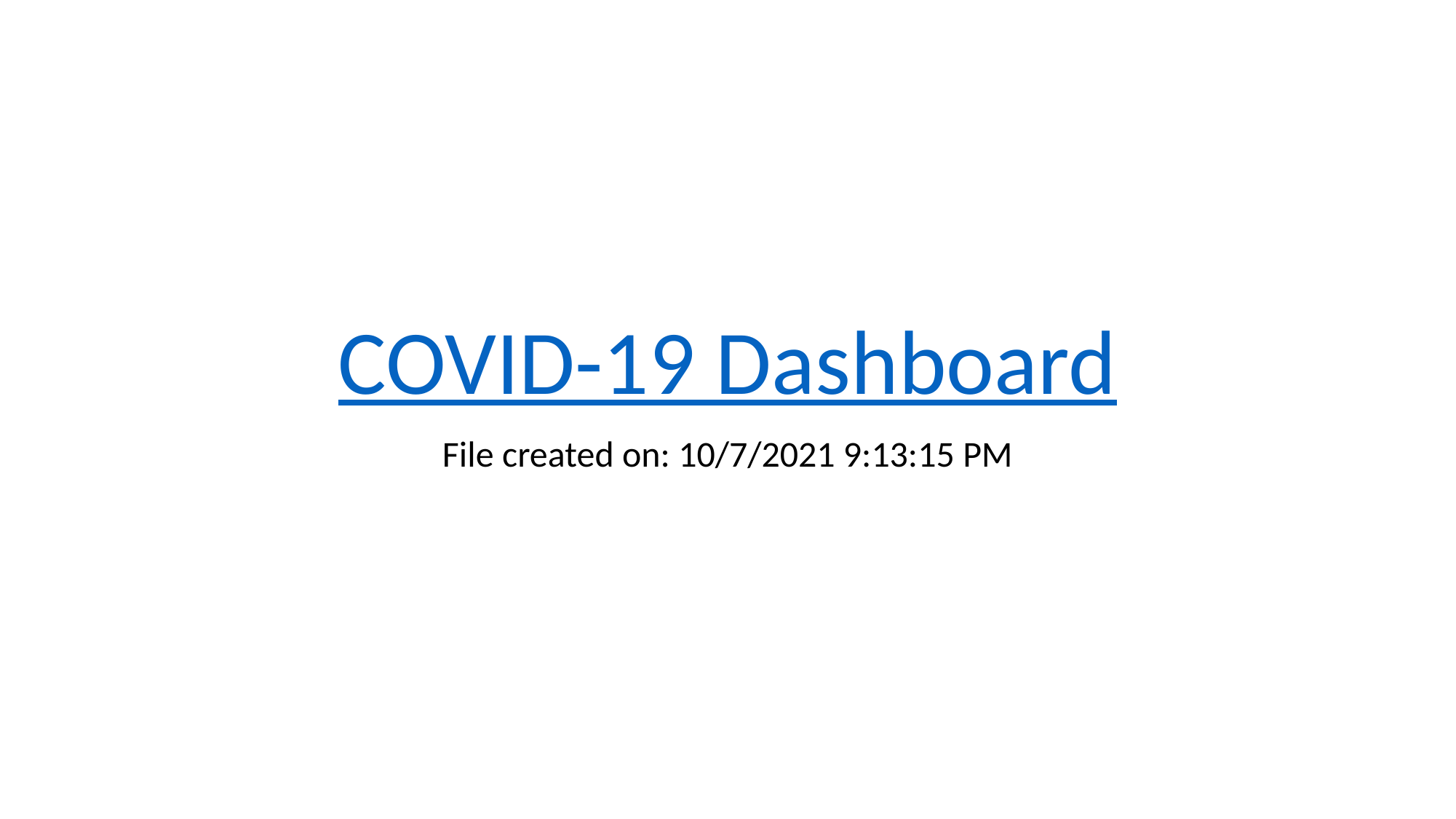

# COVID-19 Dashboard
File created on: 10/7/2021 9:13:15 PM